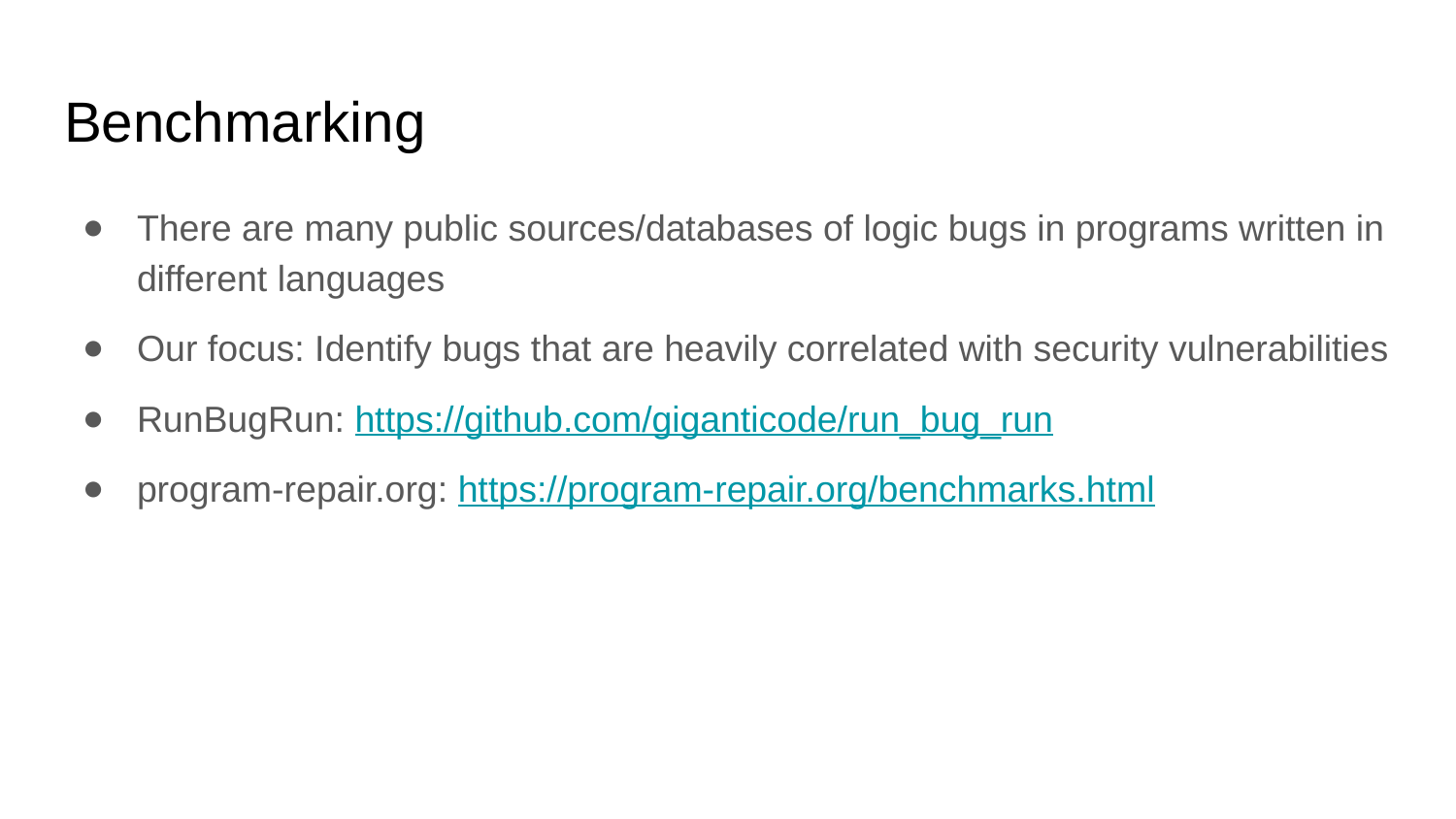

# Benchmarking
There are many public sources/databases of logic bugs in programs written in different languages
Our focus: Identify bugs that are heavily correlated with security vulnerabilities
RunBugRun: https://github.com/giganticode/run_bug_run
program-repair.org: https://program-repair.org/benchmarks.html